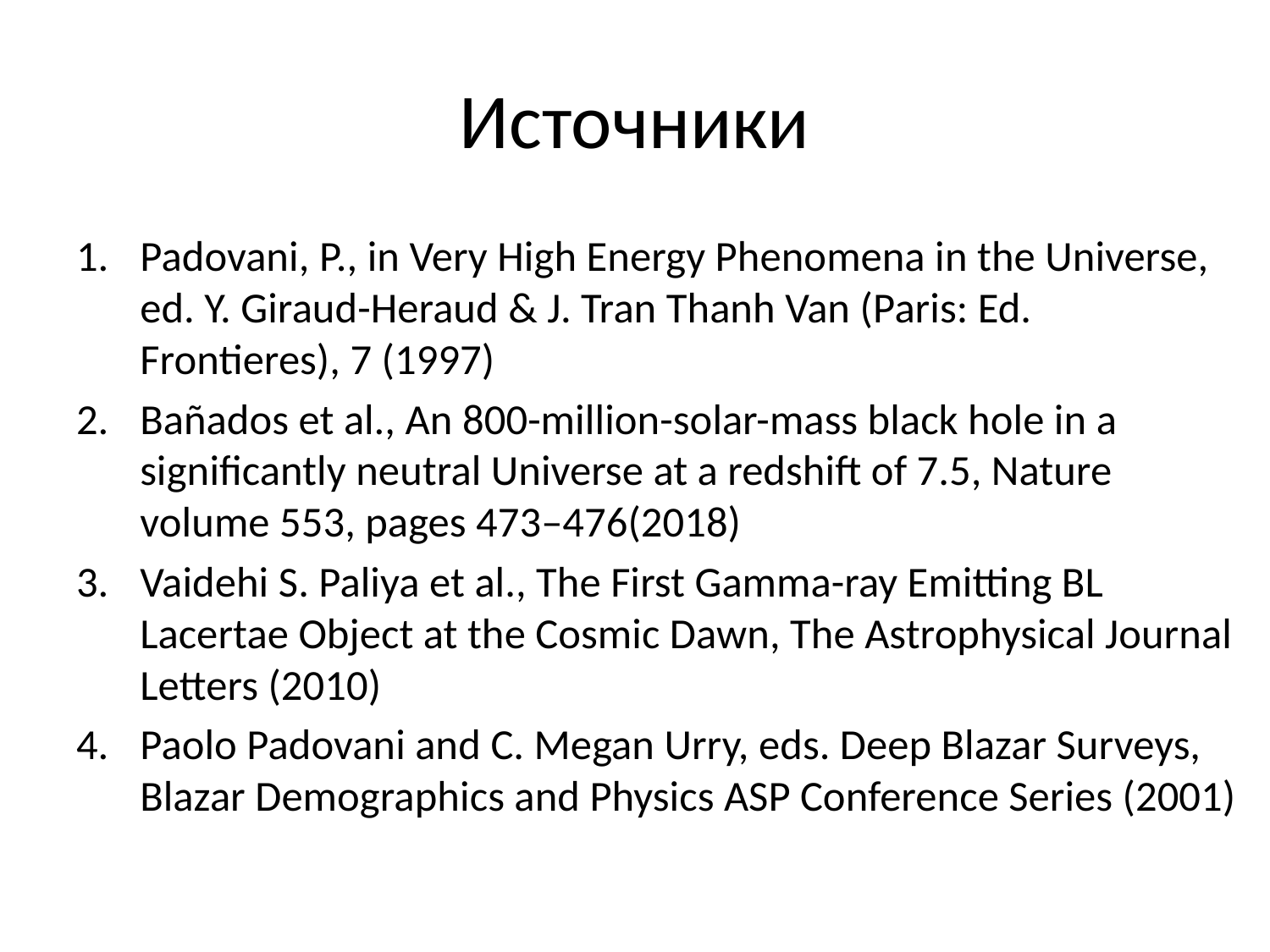

# Источники
Padovani, P., in Very High Energy Phenomena in the Universe, ed. Y. Giraud-Heraud & J. Tran Thanh Van (Paris: Ed. Frontieres), 7 (1997)
Bañados et al., An 800-million-solar-mass black hole in a significantly neutral Universe at a redshift of 7.5, Nature volume 553, pages 473–476(2018)
Vaidehi S. Paliya et al., The First Gamma-ray Emitting BL Lacertae Object at the Cosmic Dawn, The Astrophysical Journal Letters (2010)
Paolo Padovani and C. Megan Urry, eds. Deep Blazar Surveys, Blazar Demographics and Physics ASP Conference Series (2001)